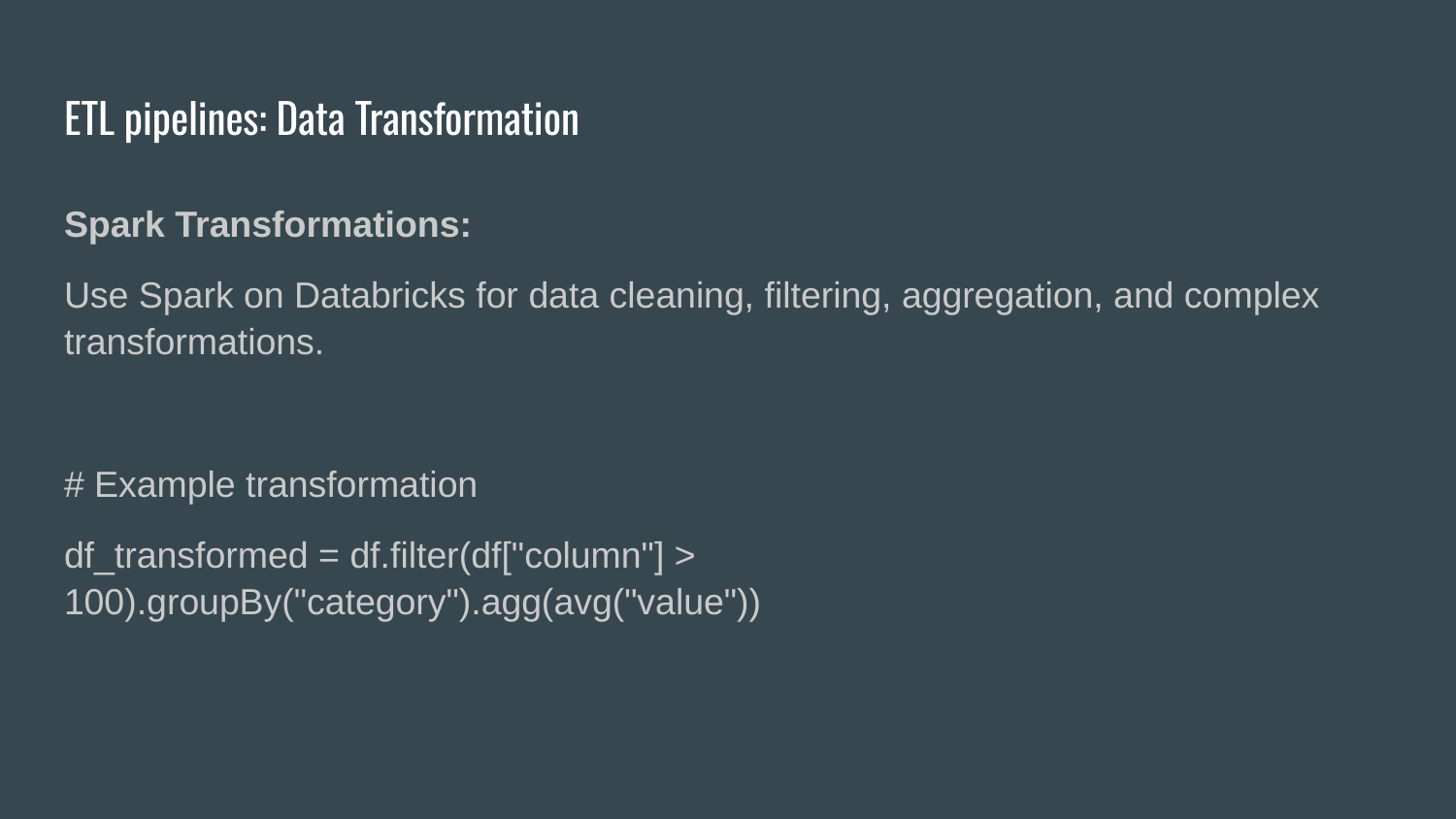

# ETL pipelines: Data Transformation
Spark Transformations:
Use Spark on Databricks for data cleaning, filtering, aggregation, and complex transformations.

# Example transformation
df_transformed = df.filter(df["column"] > 100).groupBy("category").agg(avg("value"))